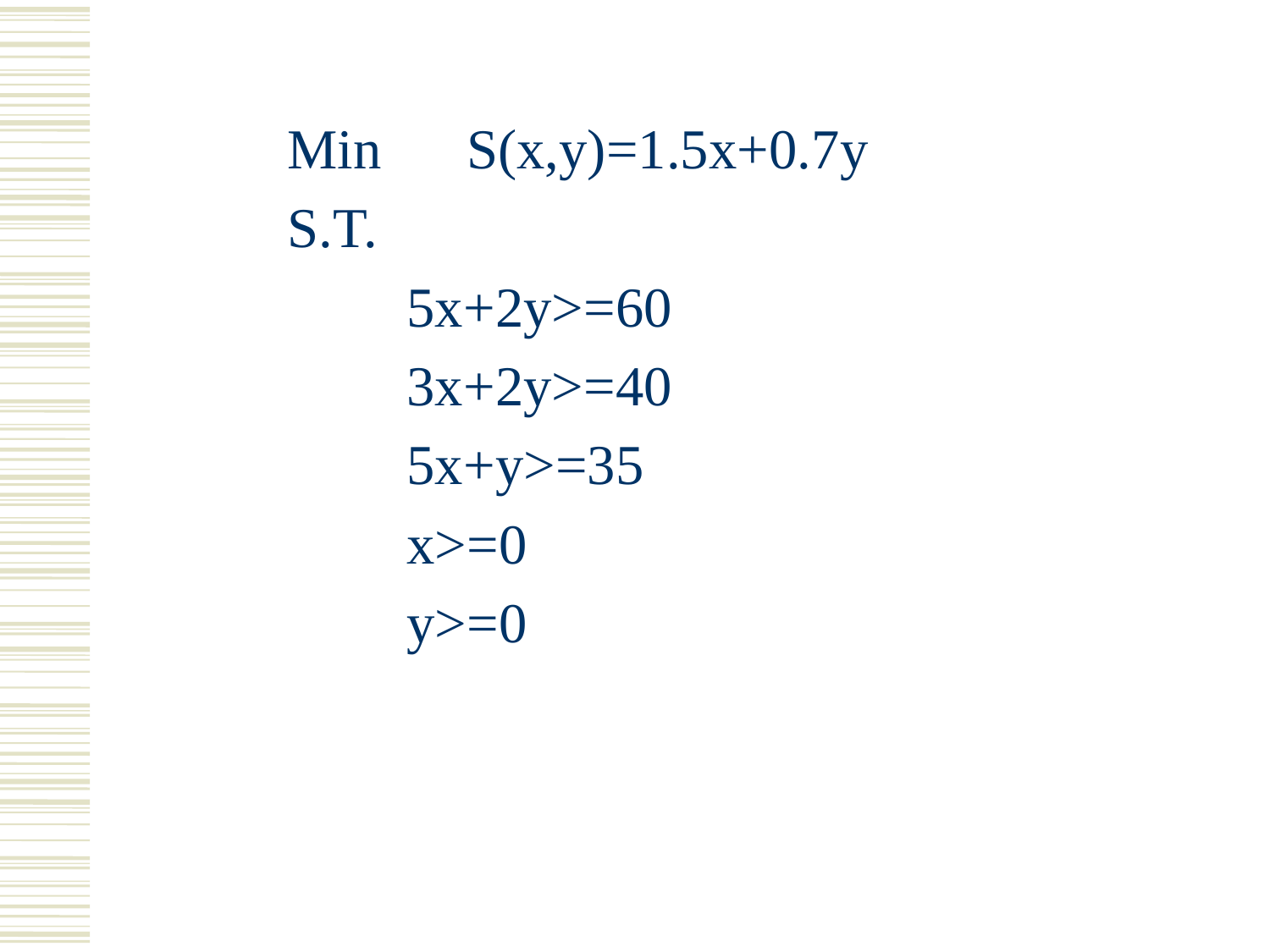

Min      S(x,y)=1.5x+0.7y
S.T.
5x+2y>=60
3x+2y>=40
5x+y>=35
x>=0
y>=0